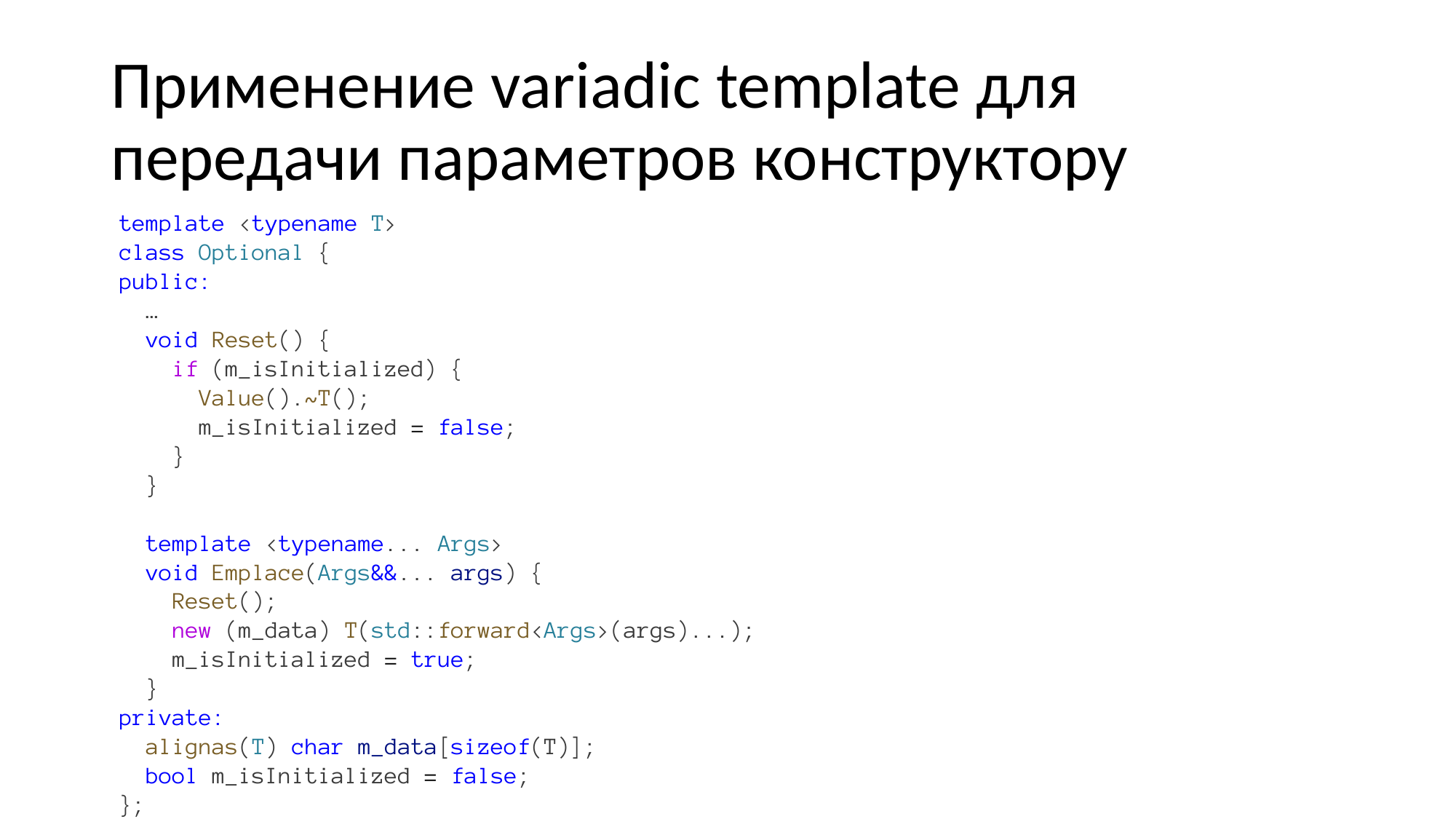

# Применение variadic template для передачи параметров конструктору
template <typename T>
class Optional {
public:
  …
  void Reset() {
    if (m_isInitialized) {
      Value().~T();
      m_isInitialized = false;
    }
  }
  template <typename... Args>
  void Emplace(Args&&... args) {
    Reset();
    new (m_data) T(std::forward<Args>(args)...);
    m_isInitialized = true;
  }
private:
  alignas(T) char m_data[sizeof(T)];
  bool m_isInitialized = false;
};